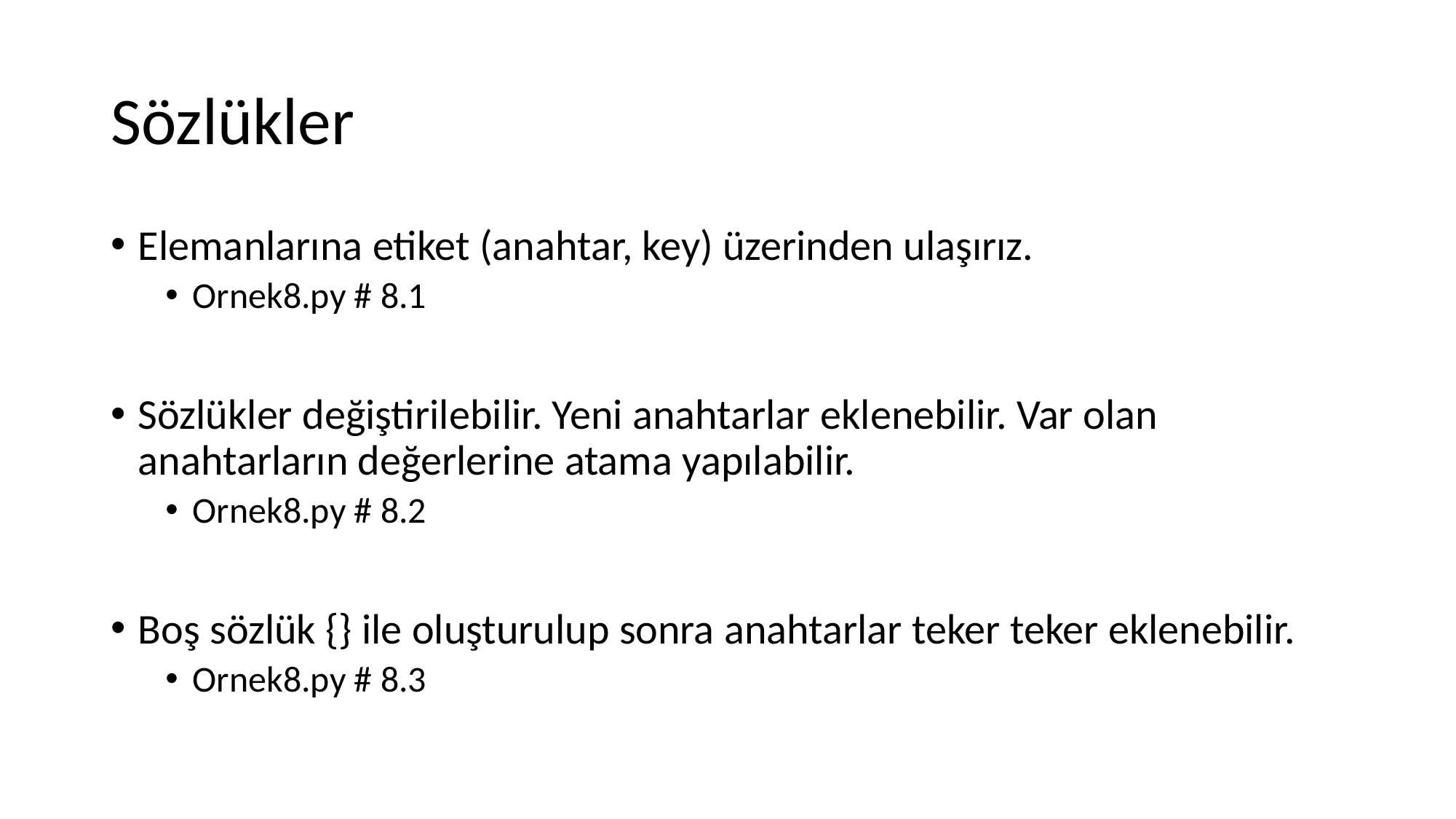

# Sözlükler
Elemanlarına etiket (anahtar, key) üzerinden ulaşırız.
Ornek8.py # 8.1

Sözlükler değiştirilebilir. Yeni anahtarlar eklenebilir. Var olan anahtarların değerlerine atama yapılabilir.
Ornek8.py # 8.2

Boş sözlük {} ile oluşturulup sonra anahtarlar teker teker eklenebilir.
Ornek8.py # 8.3